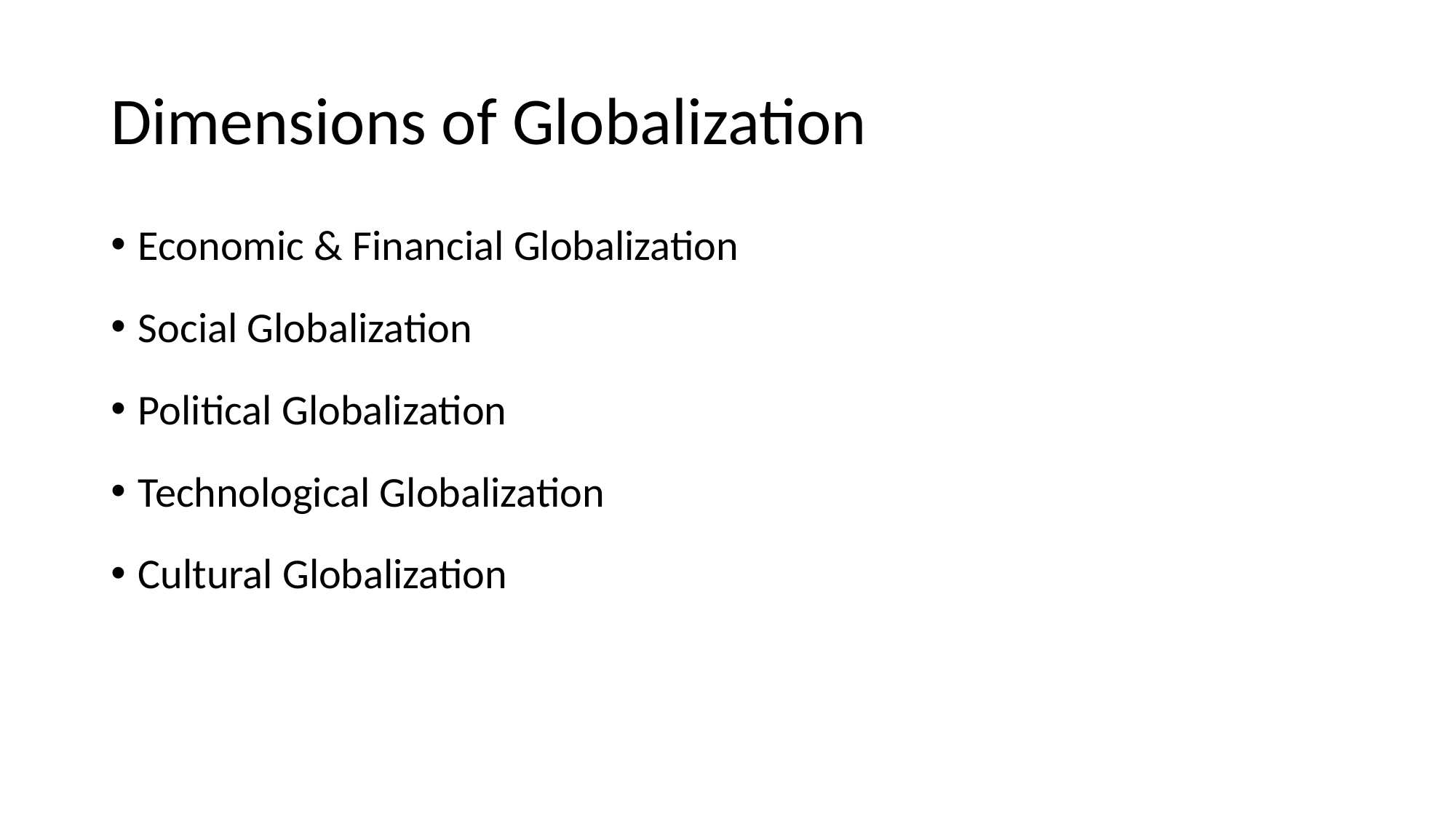

# Dimensions of Globalization
Economic & Financial Globalization
Social Globalization
Political Globalization
Technological Globalization
Cultural Globalization